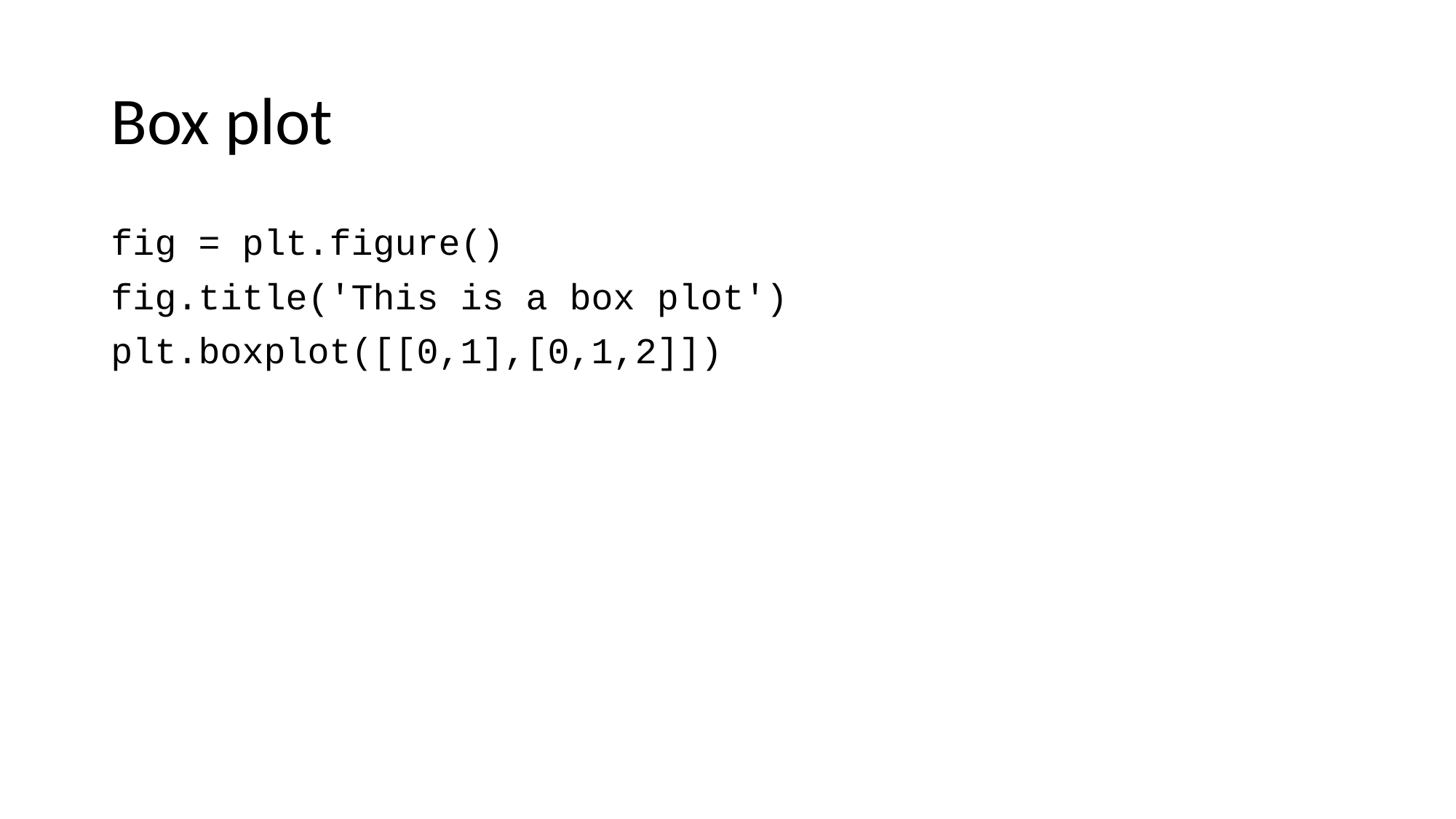

# Box plot
fig = plt.figure()
fig.title('This is a box plot')
plt.boxplot([[0,1],[0,1,2]])